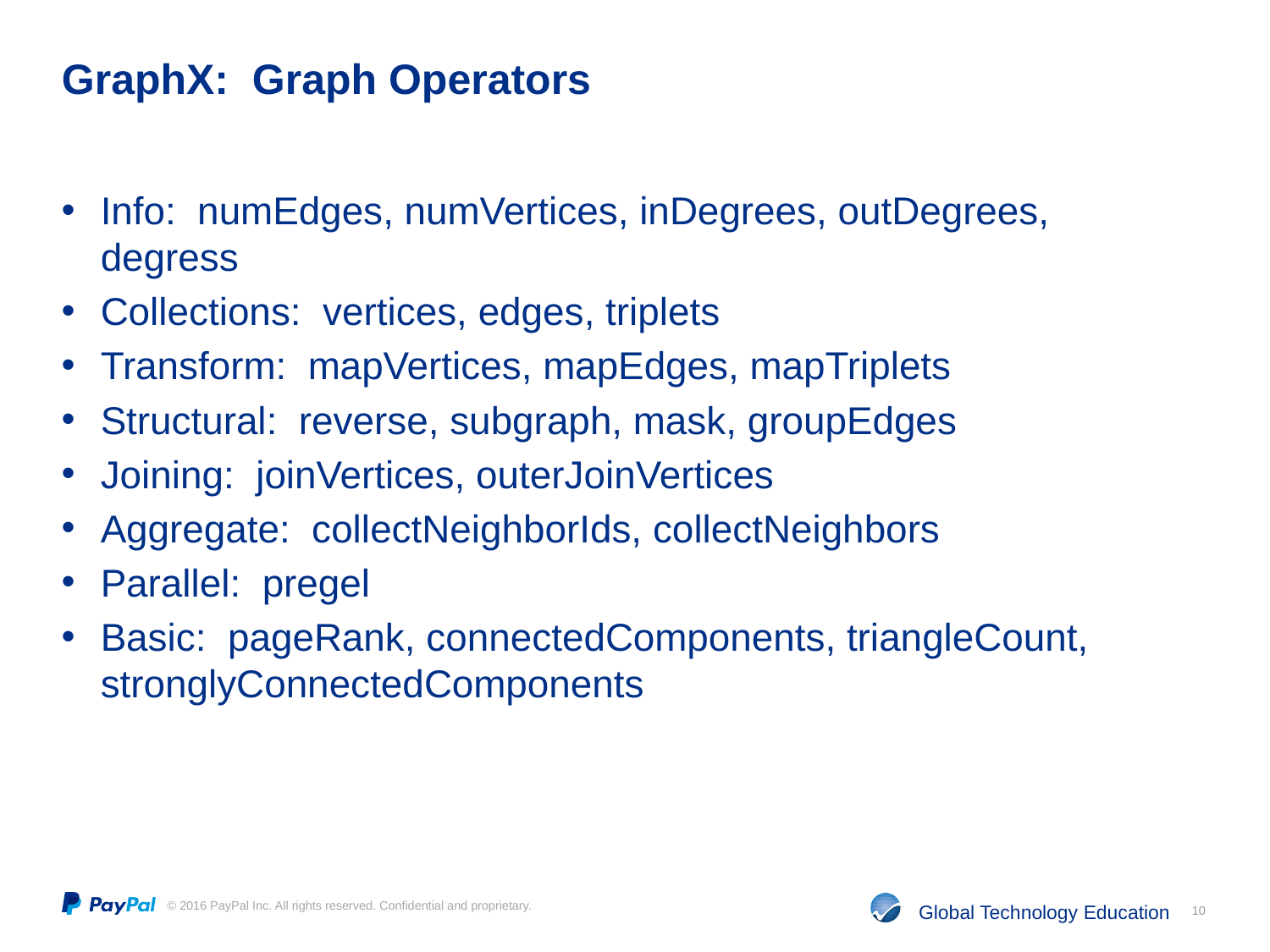

# GraphX:  Graph Operators
Info:  numEdges, numVertices, inDegrees, outDegrees, degress
Collections:  vertices, edges, triplets
Transform:  mapVertices, mapEdges, mapTriplets
Structural:  reverse, subgraph, mask, groupEdges
Joining:  joinVertices, outerJoinVertices
Aggregate:  collectNeighborIds, collectNeighbors
Parallel:  pregel
Basic:  pageRank, connectedComponents, triangleCount, stronglyConnectedComponents
10